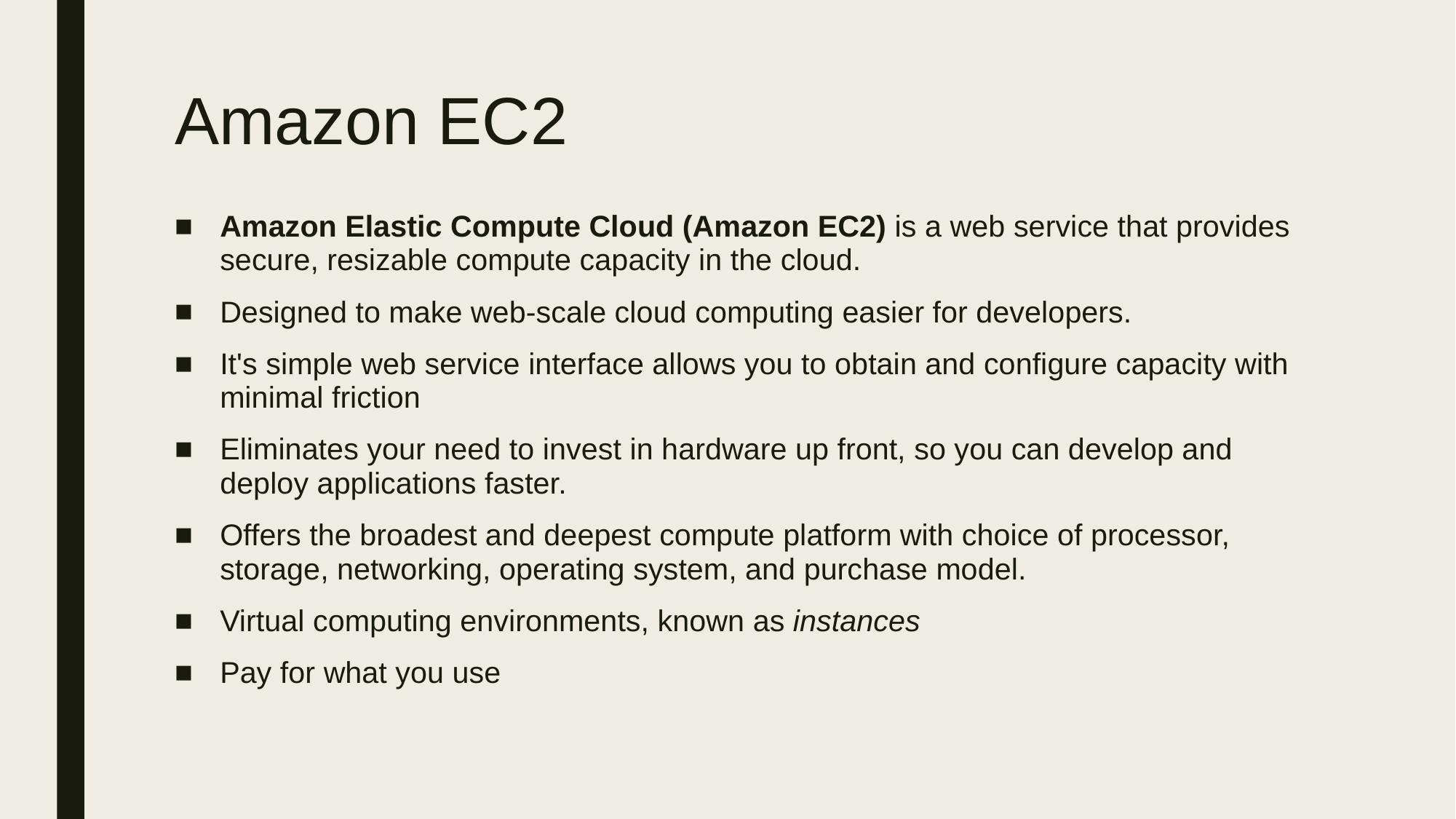

# Amazon EC2
Amazon Elastic Compute Cloud (Amazon EC2) is a web service that provides secure, resizable compute capacity in the cloud.
Designed to make web-scale cloud computing easier for developers.
It's simple web service interface allows you to obtain and configure capacity with minimal friction
Eliminates your need to invest in hardware up front, so you can develop and deploy applications faster.
Offers the broadest and deepest compute platform with choice of processor, storage, networking, operating system, and purchase model.
Virtual computing environments, known as instances
Pay for what you use